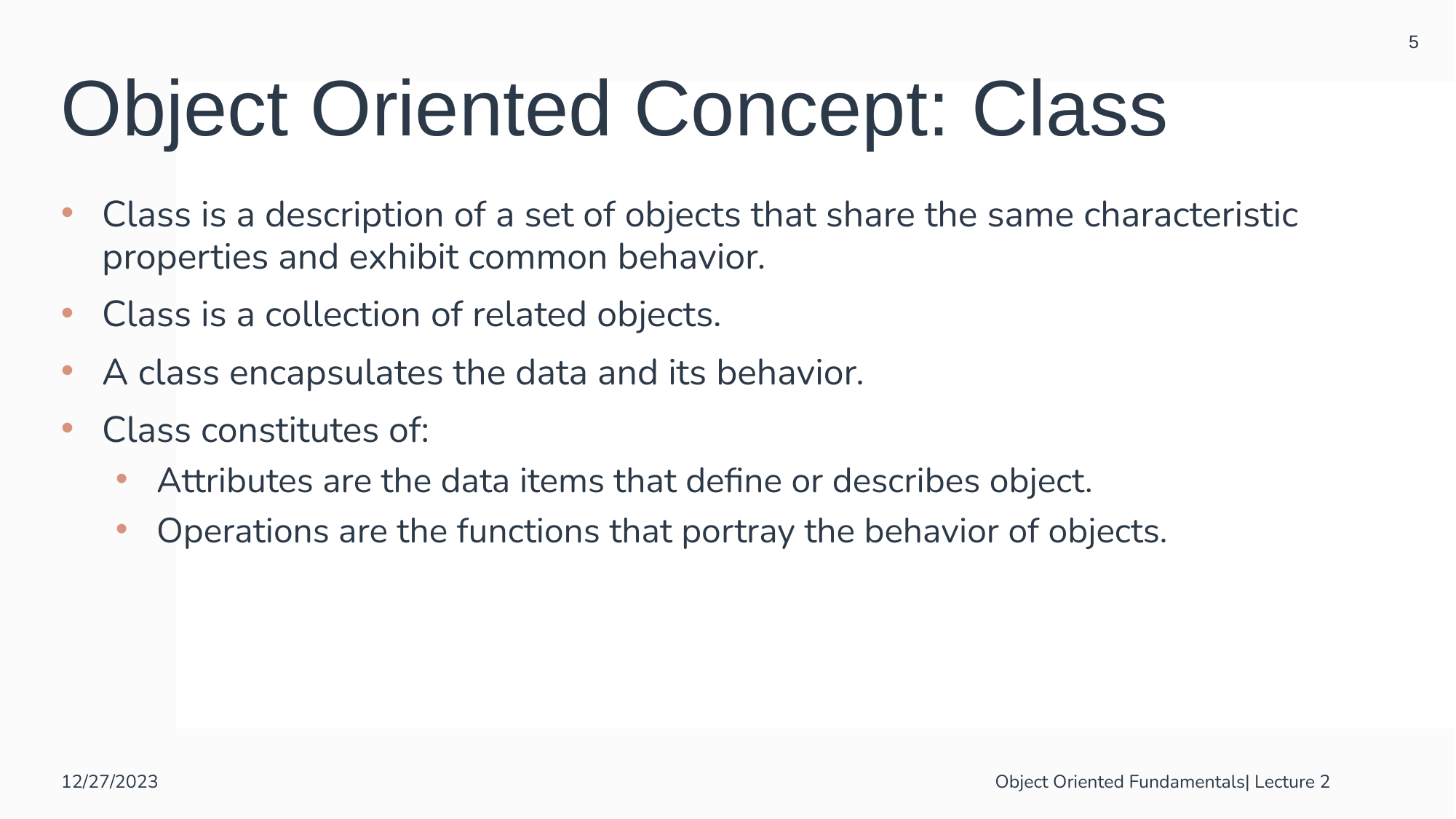

5
# Object Oriented Concept: Class
Class is a description of a set of objects that share the same characteristic properties and exhibit common behavior.
Class is a collection of related objects.
A class encapsulates the data and its behavior.
Class constitutes of:
Attributes are the data items that define or describes object.
Operations are the functions that portray the behavior of objects.
12/27/2023
Object Oriented Fundamentals| Lecture 2